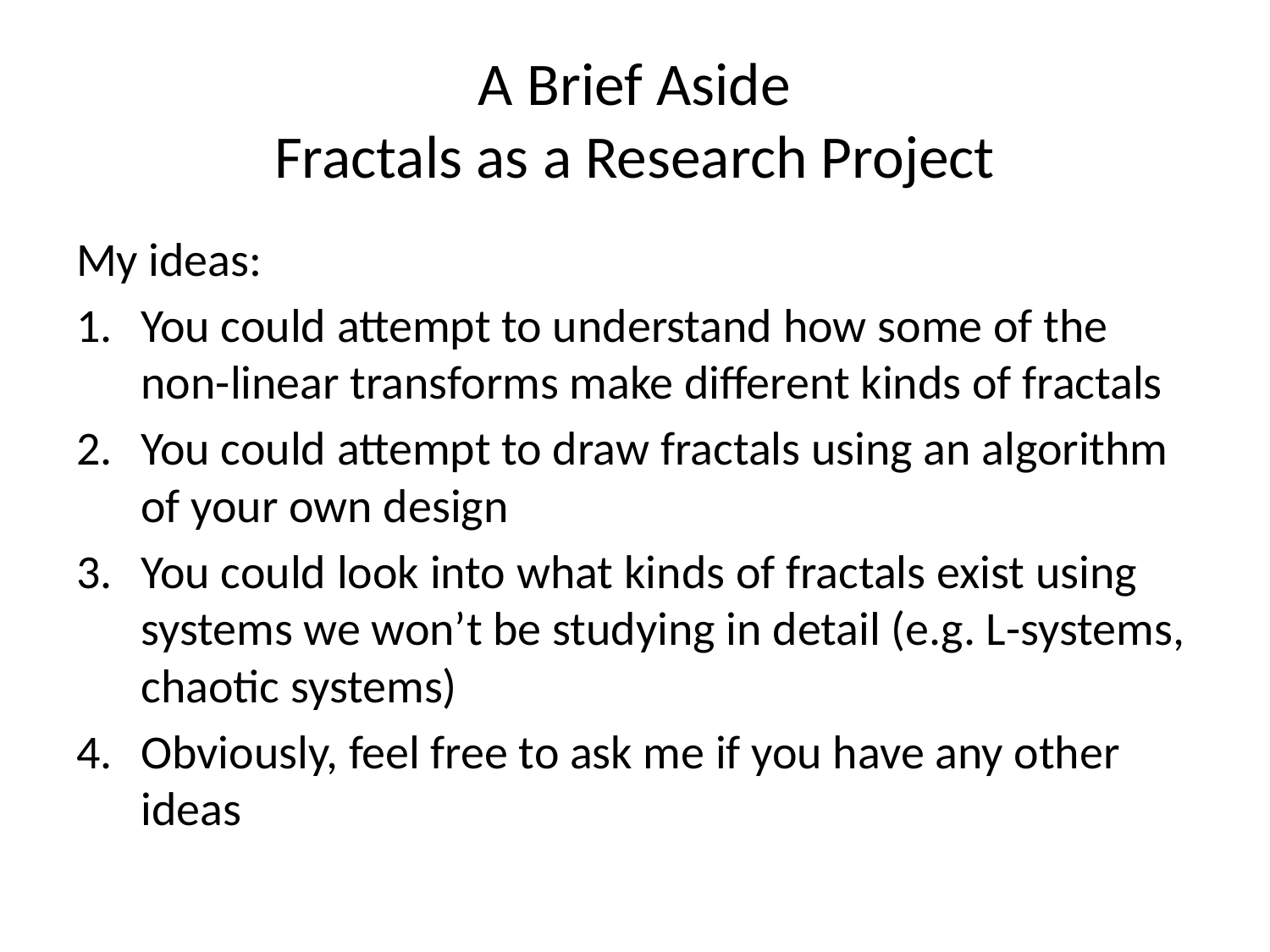

# A Brief Aside Fractals as a Research Project
My ideas:
You could attempt to understand how some of the non-linear transforms make different kinds of fractals
You could attempt to draw fractals using an algorithm of your own design
You could look into what kinds of fractals exist using systems we won’t be studying in detail (e.g. L-systems, chaotic systems)
Obviously, feel free to ask me if you have any other ideas